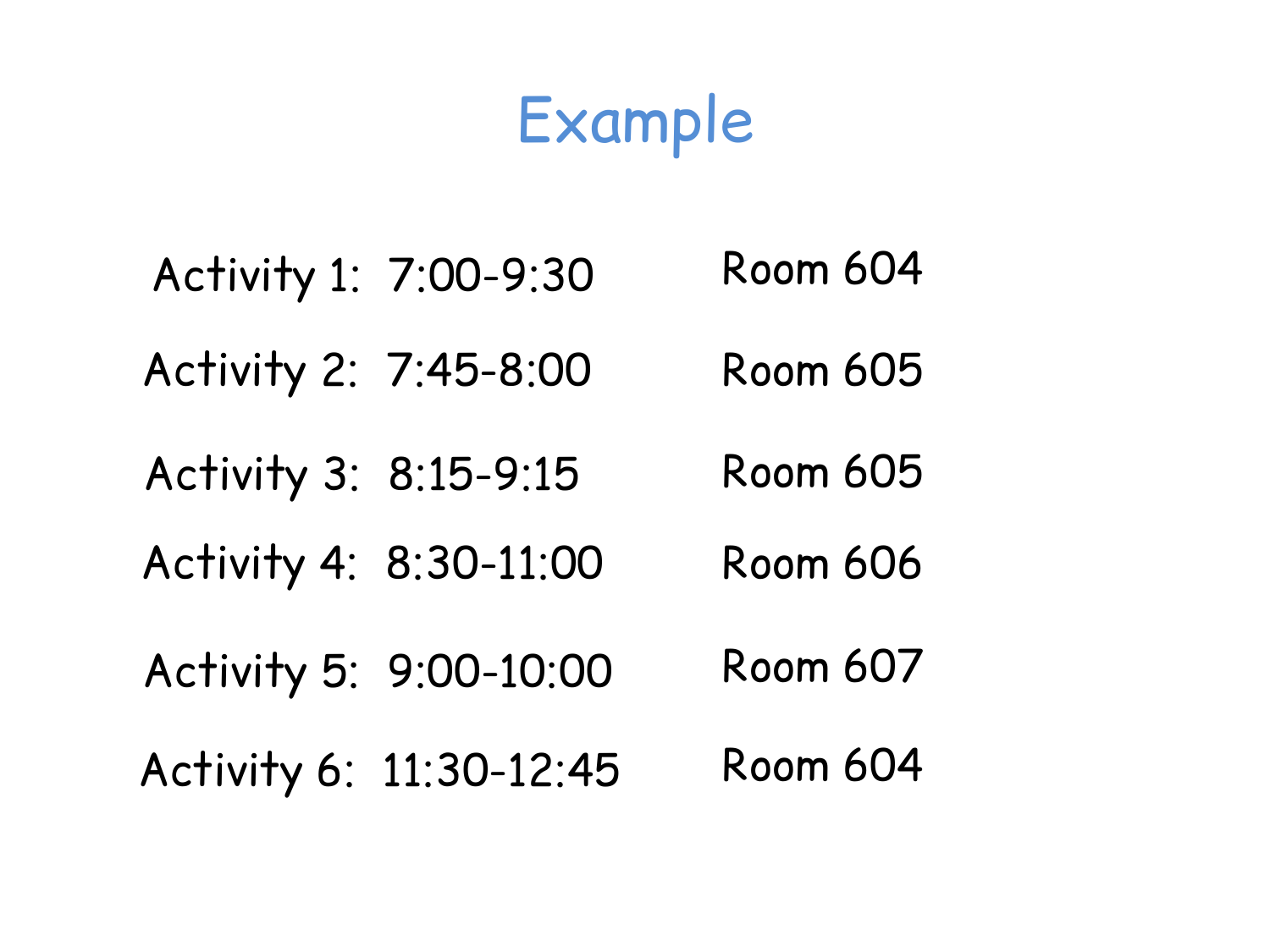

# Example
Room 604
Activity 1:  7:00-9:30
Activity 2:  7:45-8:00
Room 605
Room 605
Activity 3:  8:15-9:15
Activity 4:  8:30-11:00
Room 606
Room 607
Activity 5:  9:00-10:00
Room 604
Activity 6:  11:30-12:45